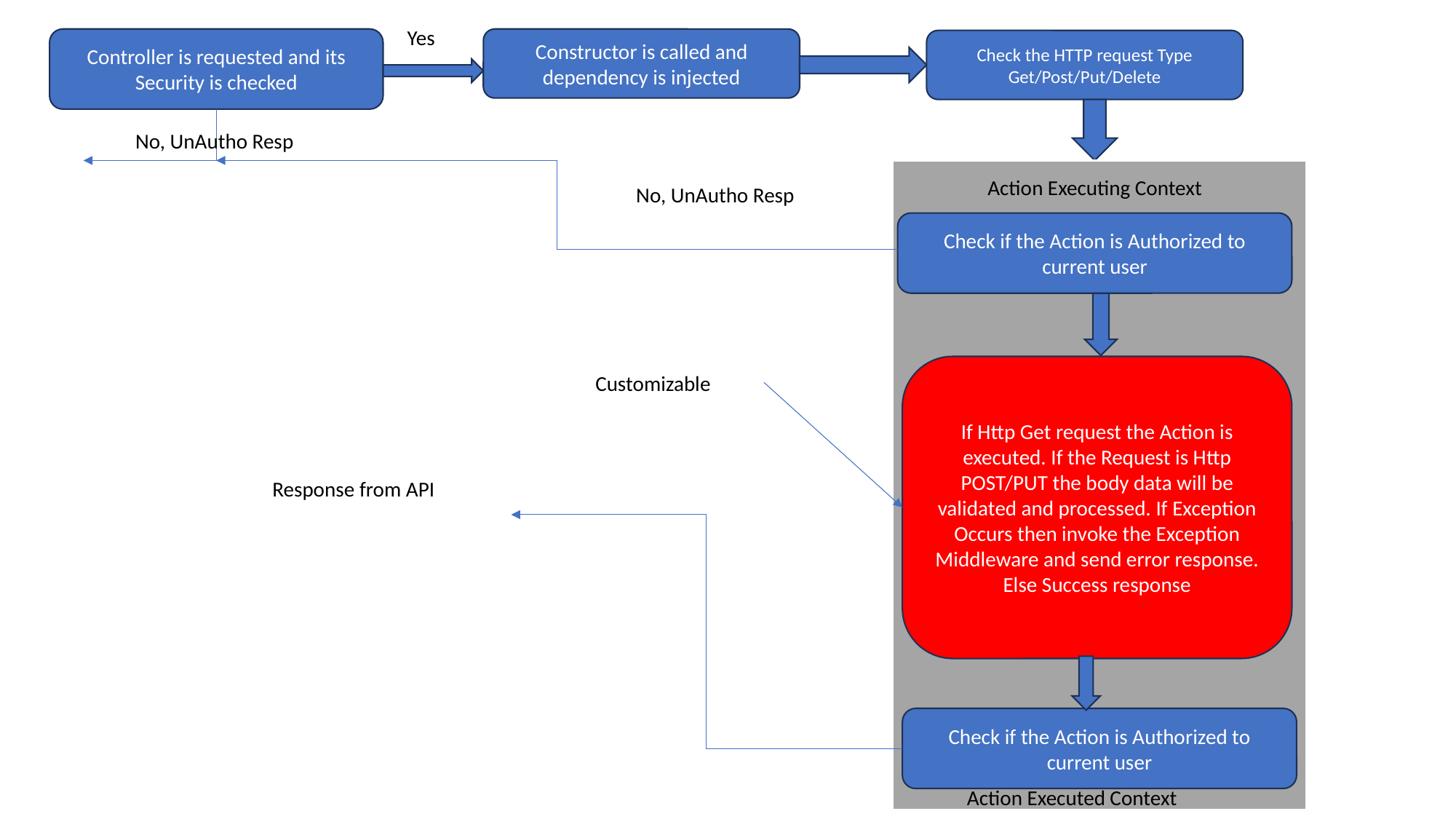

Yes
Constructor is called and dependency is injected
Controller is requested and its Security is checked
Check the HTTP request Type Get/Post/Put/Delete

No, UnAutho Resp

Action Executing Context
No, UnAutho Resp
Check if the Action is Authorized to current user

If Http Get request the Action is executed. If the Request is Http POST/PUT the body data will be validated and processed. If Exception Occurs then invoke the Exception Middleware and send error response. Else Success response
Customizable
Response from API

Check if the Action is Authorized to current user
Action Executed Context